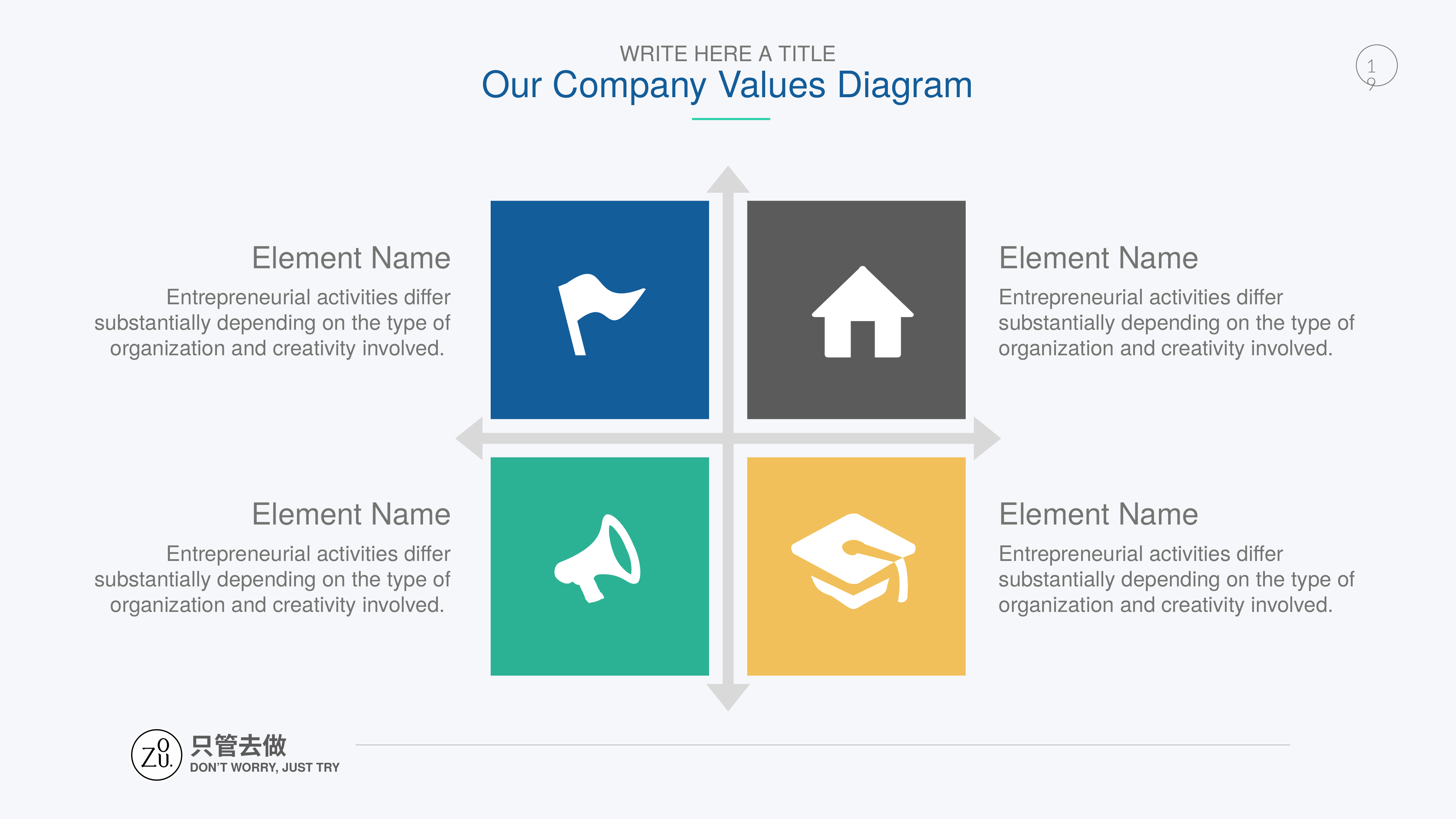

WRITE HERE A TITLE
Our Company Values Diagram
19

Element Name
Element Name

Entrepreneurial activities differ substantially depending on the type of organization and creativity involved.
Entrepreneurial activities differ substantially depending on the type of organization and creativity involved.

Element Name
Element Name

Entrepreneurial activities differ substantially depending on the type of organization and creativity involved.
Entrepreneurial activities differ substantially depending on the type of organization and creativity involved.